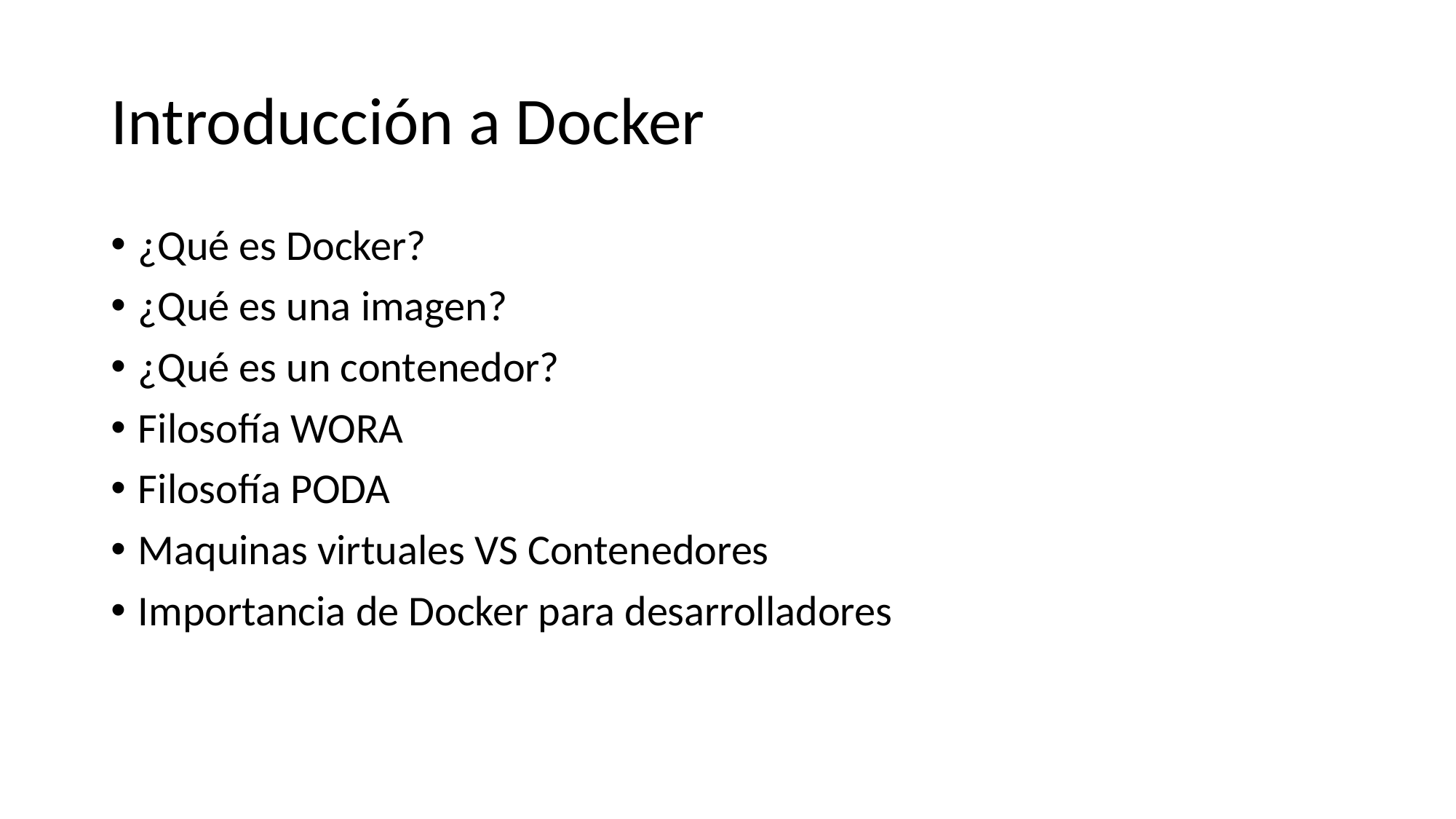

# Introducción a Docker
¿Qué es Docker?
¿Qué es una imagen?
¿Qué es un contenedor?
Filosofía WORA
Filosofía PODA
Maquinas virtuales VS Contenedores
Importancia de Docker para desarrolladores